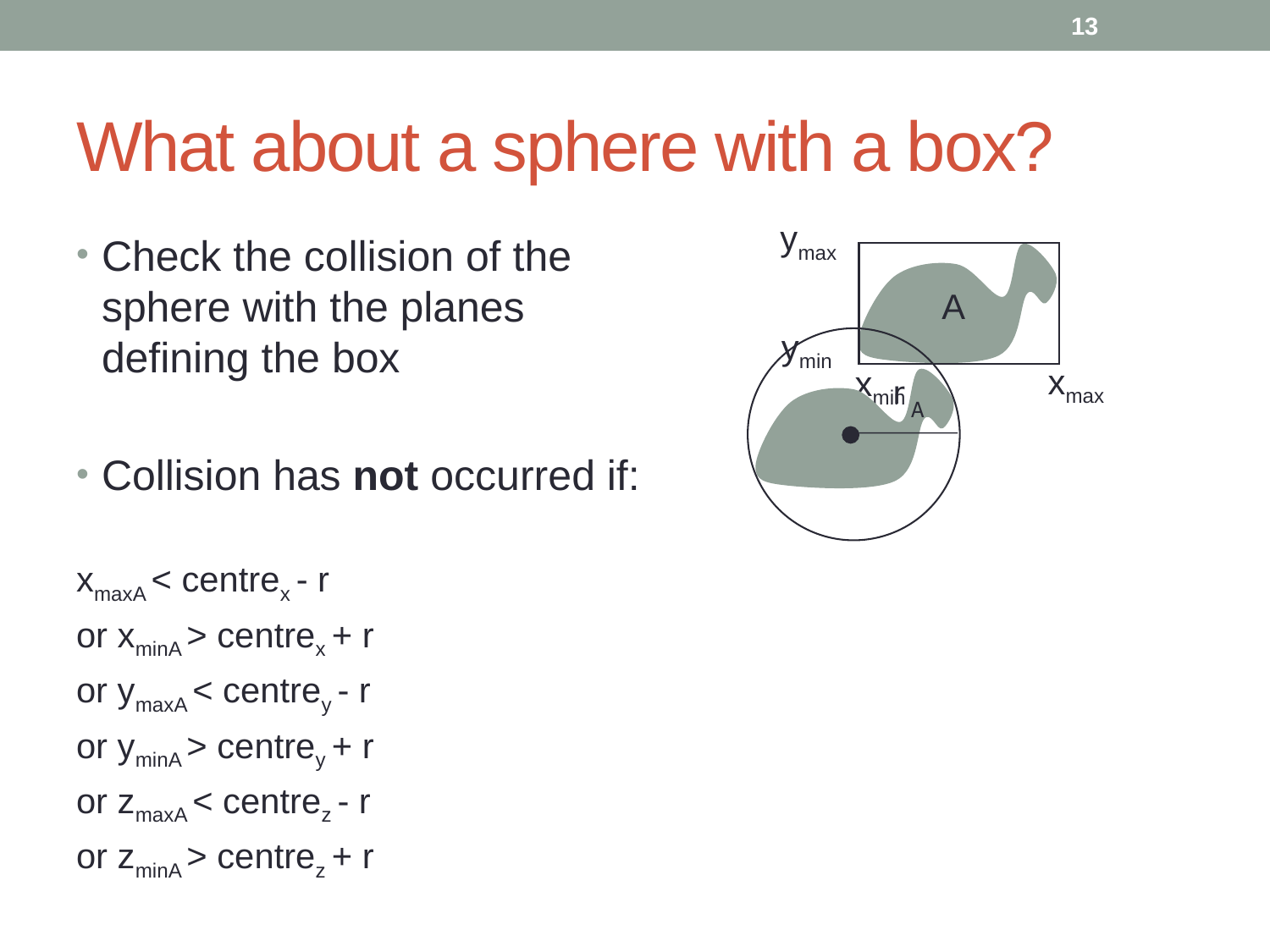

13
# What about a sphere with a box?
ymax

A
ymin
xmax
xmin
Check the collision of the sphere with the planes defining the box

Collision has not occurred if:
xmaxA < centrex - r
or xminA > centrex + r
or ymaxA < centrey - r
or yminA > centrey + r
or zmaxA < centrez - r
or zminA > centrez + r

r
A